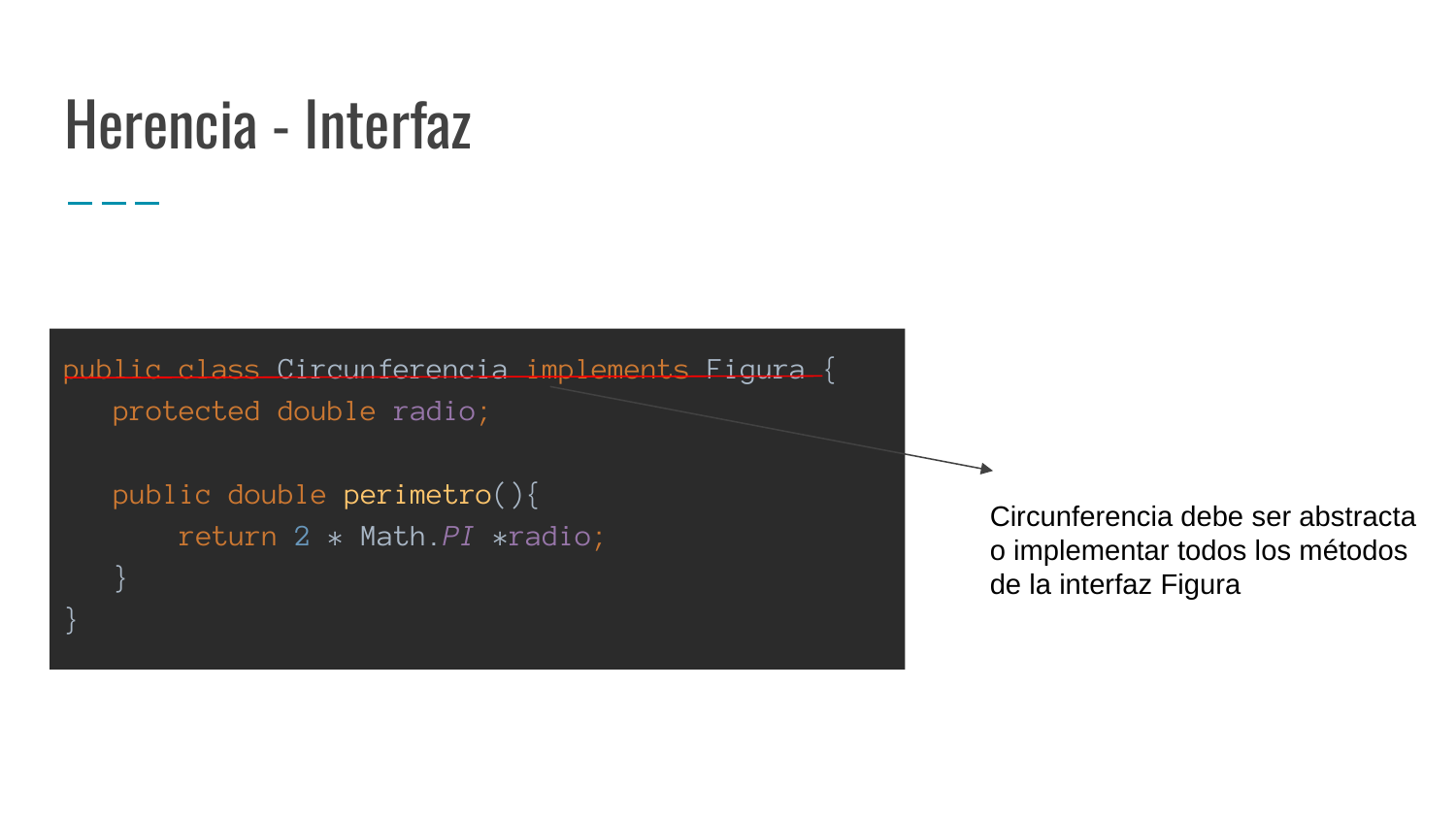

# Herencia - Interfaz
public class Circunferencia implements Figura {
   protected double radio;

   public double perimetro(){
       return 2 * Math.PI *radio;
   }
}

Circunferencia debe ser abstracta o implementar todos los métodos de la interfaz Figura